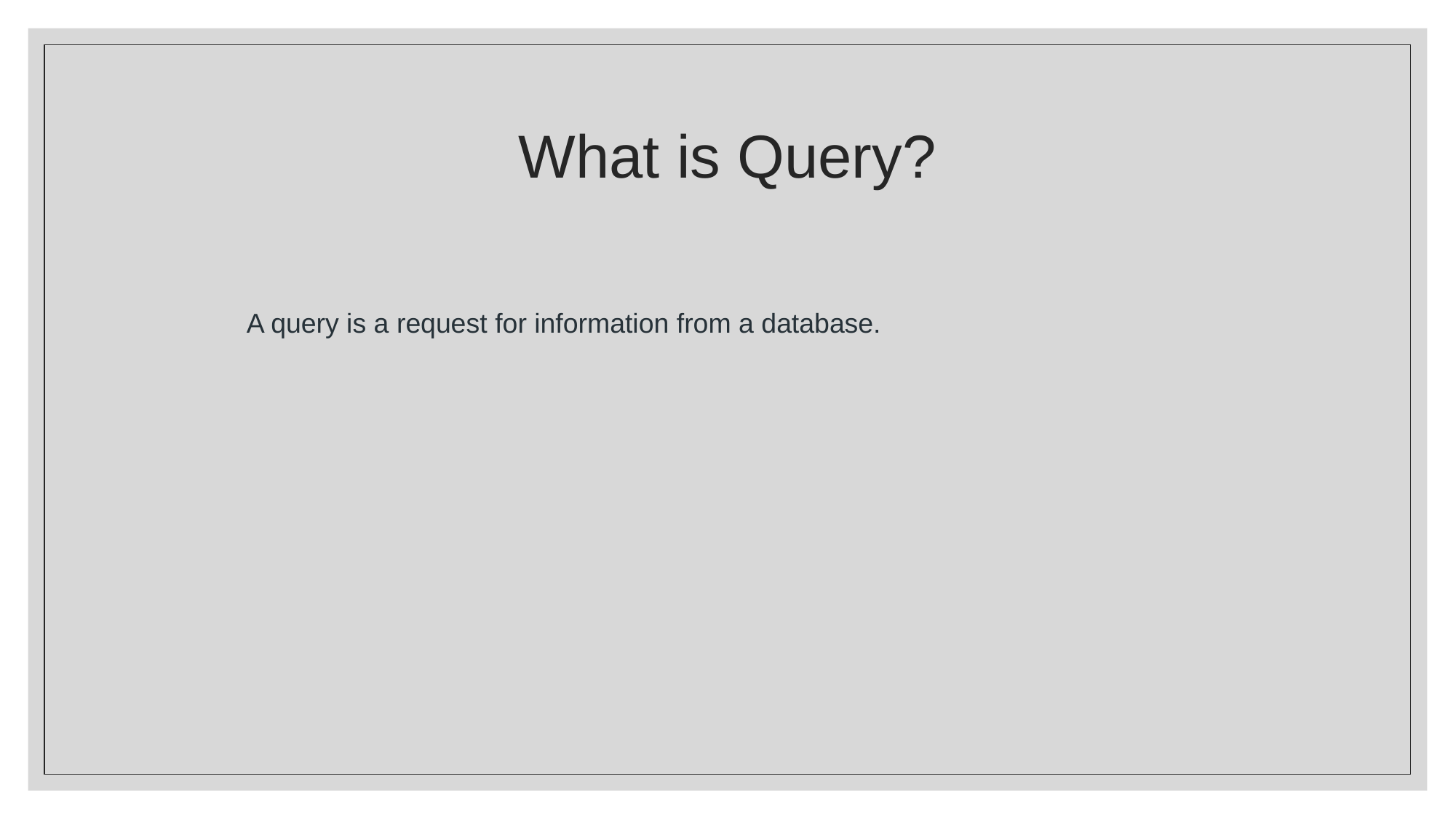

# What is Query?
 A query is a request for information from a database.